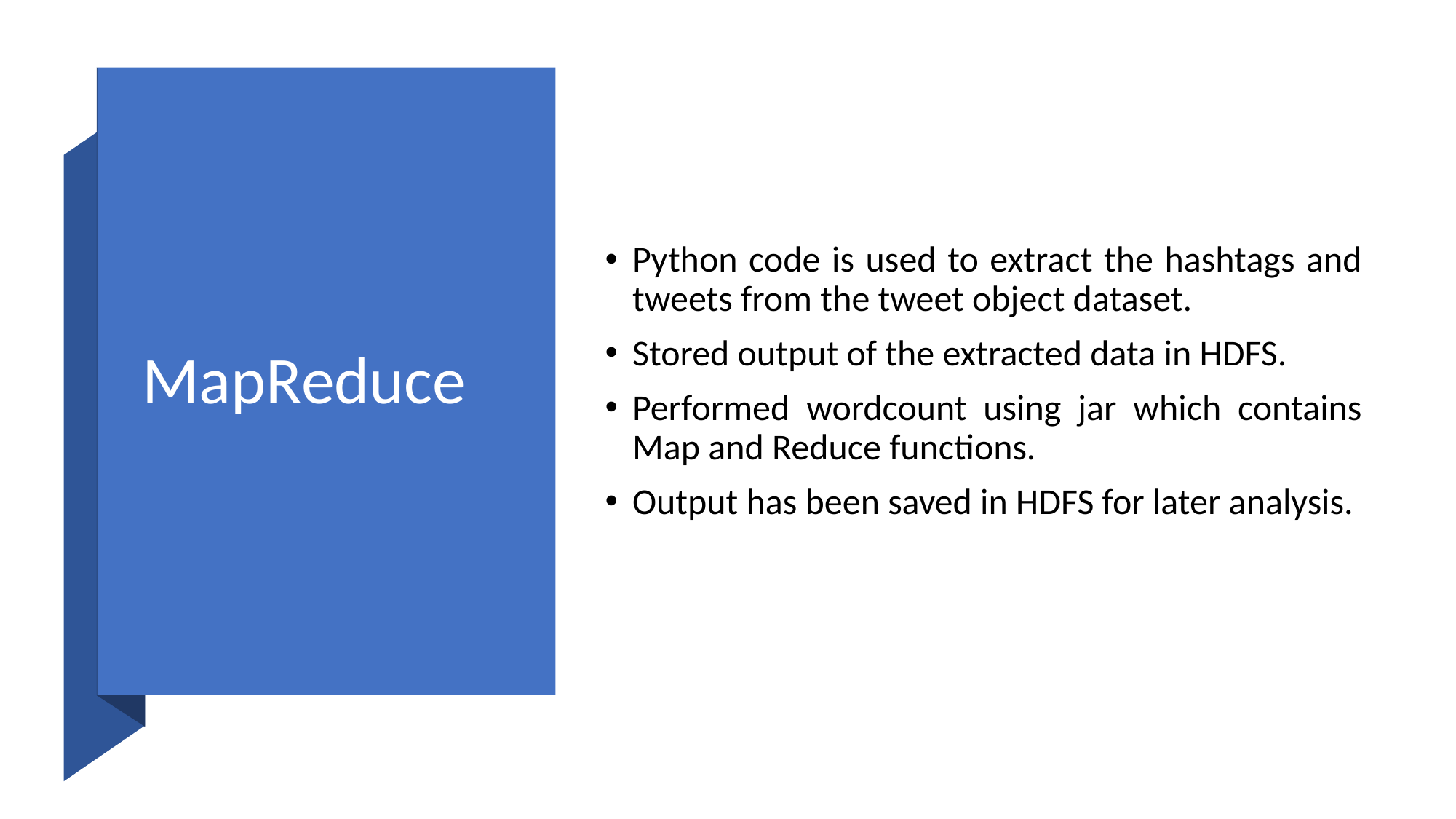

# MapReduce
Python code is used to extract the hashtags and tweets from the tweet object dataset.
Stored output of the extracted data in HDFS.
Performed wordcount using jar which contains Map and Reduce functions.
Output has been saved in HDFS for later analysis.